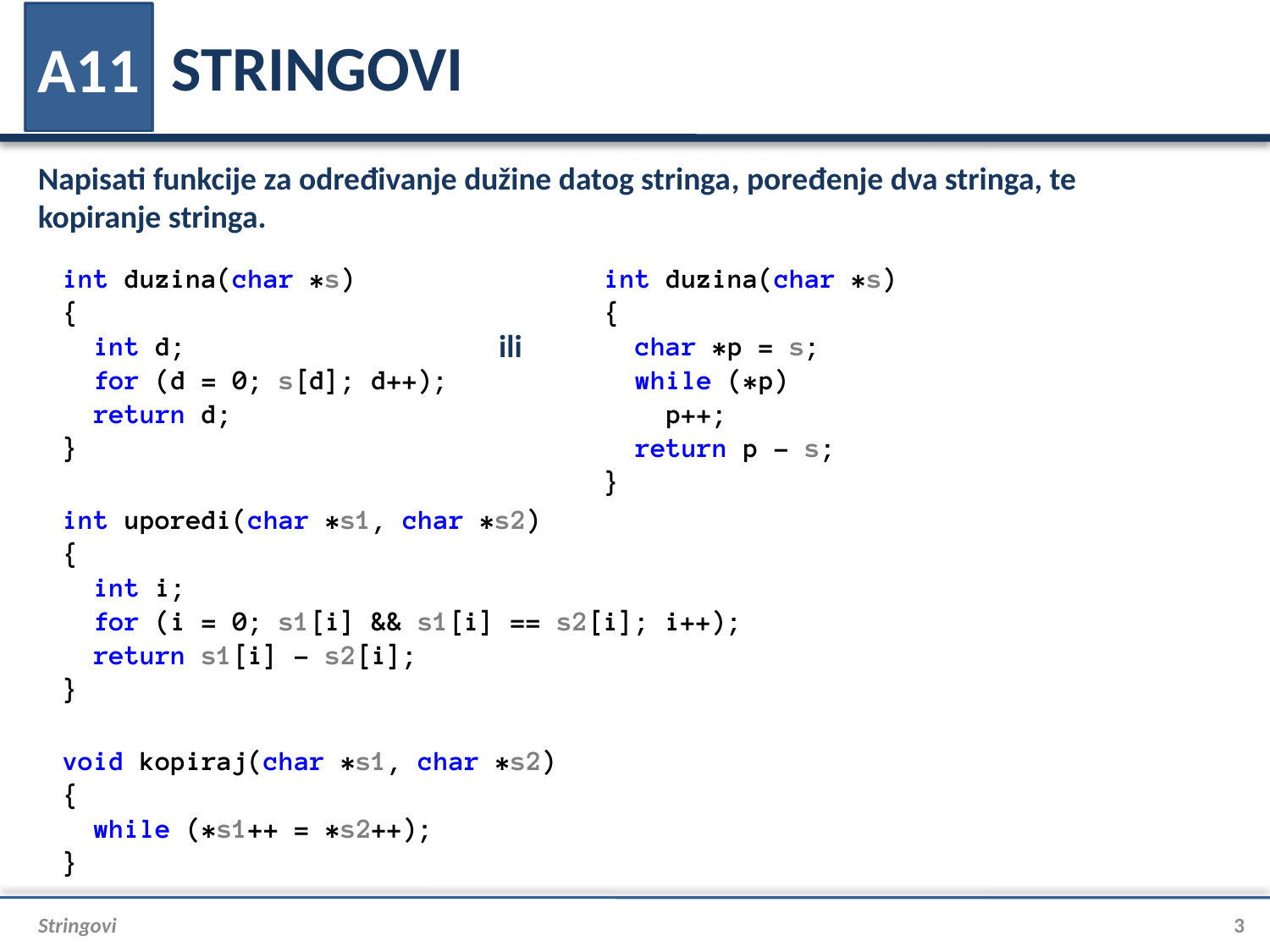

# STRINGOVI
A11
Napisati funkcije za određivanje dužine datog stringa, poređenje dva stringa, te kopiranje stringa.
int duzina(char *s)
{
  int d;
  for (d = 0; s[d]; d++);
  return d;
}
int duzina(char *s)
{
  char *p = s;
  while (*p)
    p++;
  return p - s;
}
ili
int uporedi(char *s1, char *s2)
{
  int i;
  for (i = 0; s1[i] && s1[i] == s2[i]; i++);
  return s1[i] - s2[i];
}
void kopiraj(char *s1, char *s2)
{
  while (*s1++ = *s2++);
}
Stringovi
3